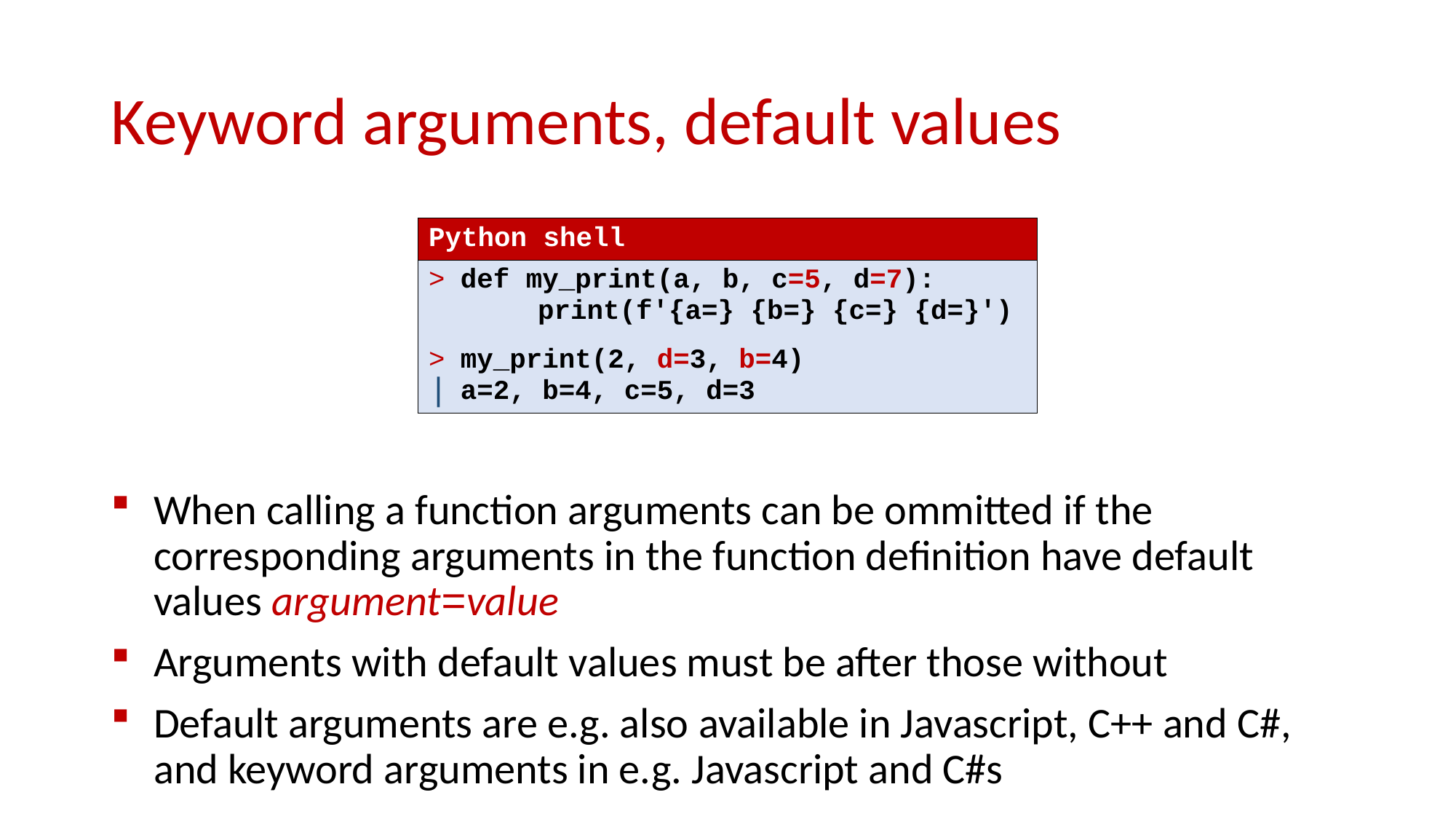

# Keyword arguments, default values
| Python shell |
| --- |
| def my\_print(a, b, c=5, d=7): print(f'{a=} {b=} {c=} {d=}') my\_print(2, d=3, b=4) a=2, b=4, c=5, d=3 |
When calling a function arguments can be ommitted if the corresponding arguments in the function definition have default values argument=value
Arguments with default values must be after those without
Default arguments are e.g. also available in Javascript, C++ and C#, and keyword arguments in e.g. Javascript and C#s